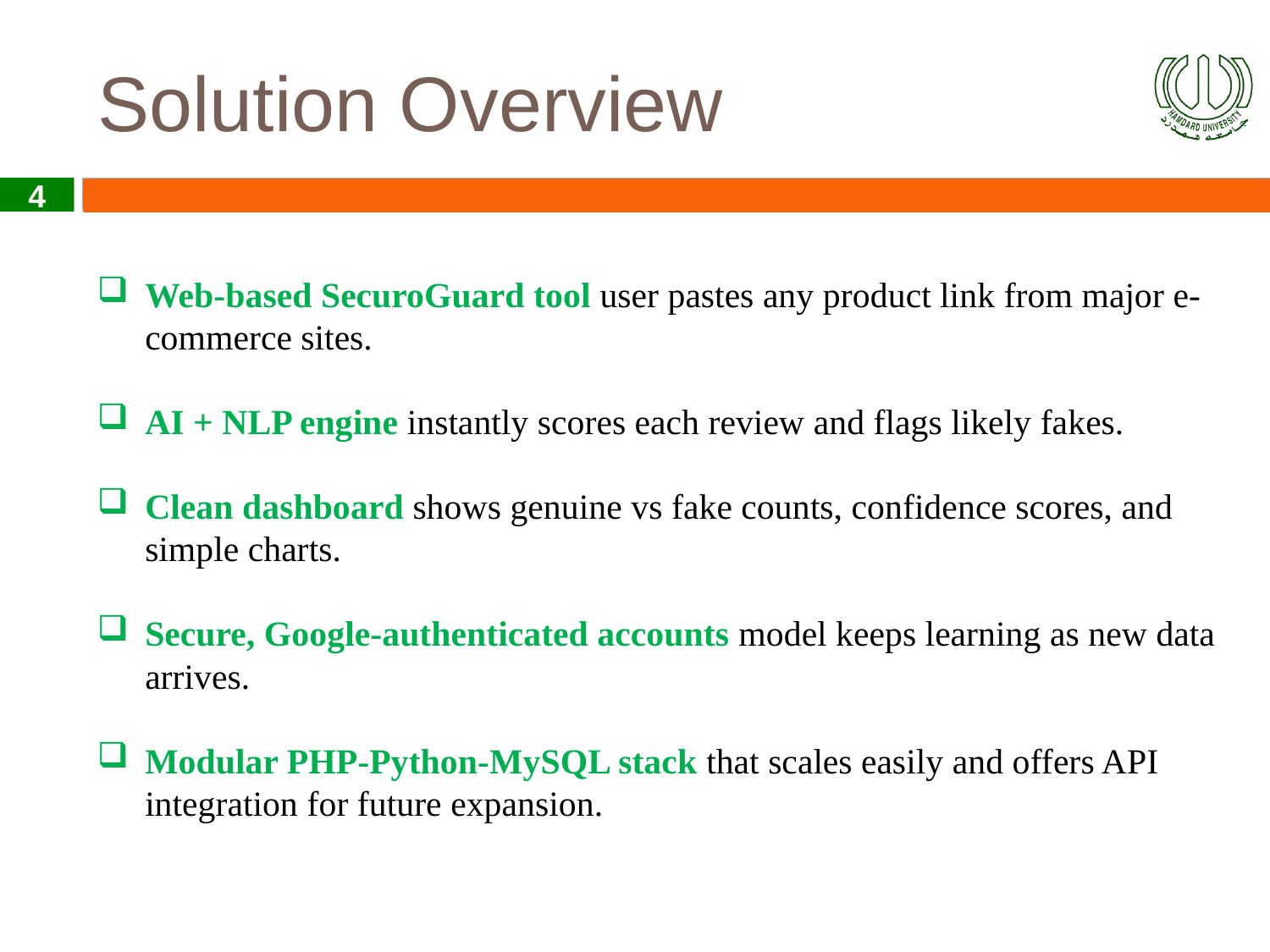

# Solution Overview
4

Web-based SecuroGuard tool user pastes any product link from major e-commerce sites.

AI + NLP engine instantly scores each review and flags likely fakes.

Clean dashboard shows genuine vs fake counts, confidence scores, and simple charts.

Secure, Google-authenticated accounts model keeps learning as new data arrives.

Modular PHP-Python-MySQL stack that scales easily and offers API integration for future expansion.